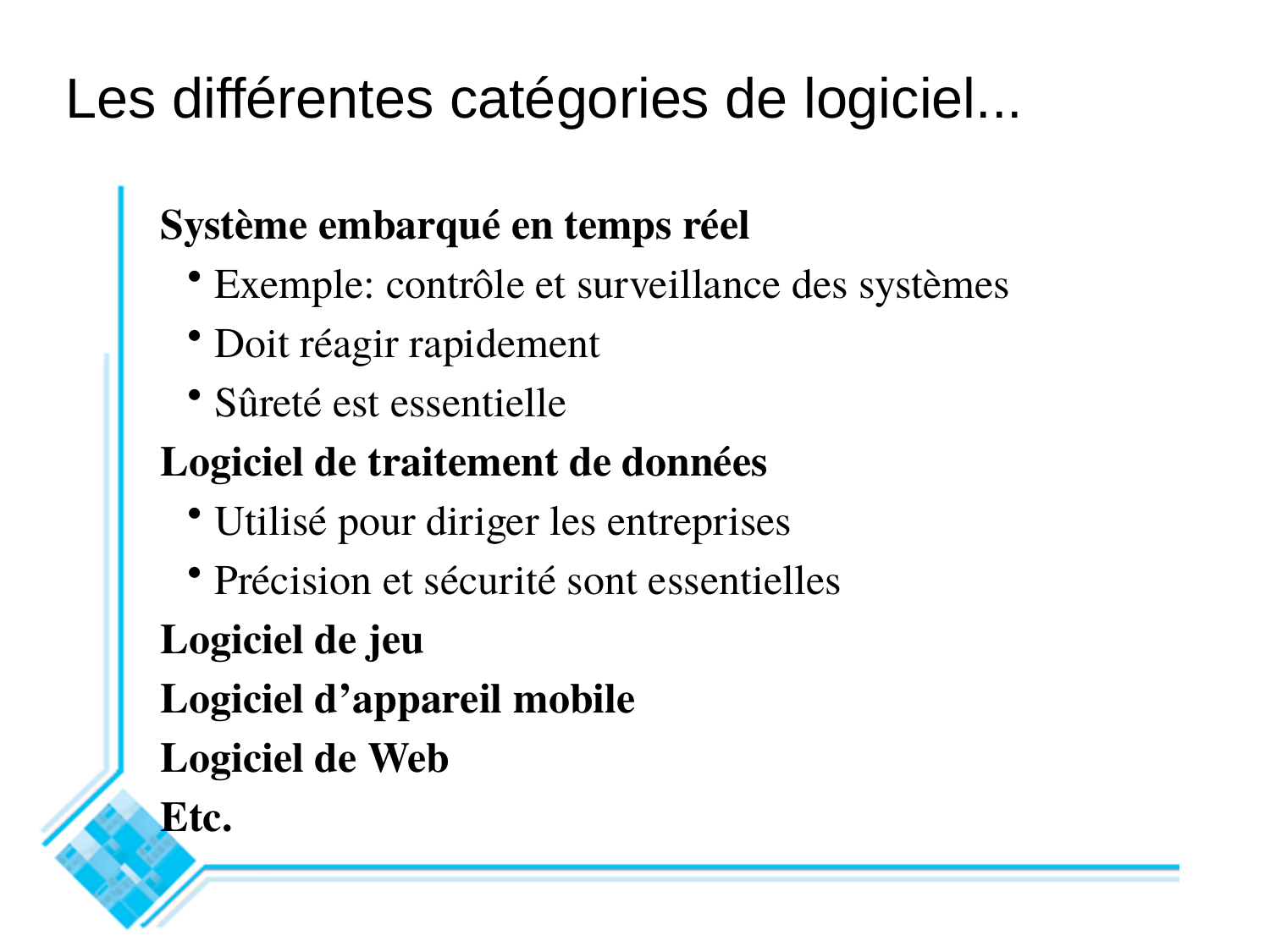

# Les différentes catégories de logiciel...
Système embarqué en temps réel
Exemple: contrôle et surveillance des systèmes
Doit réagir rapidement
Sûreté est essentielle
Logiciel de traitement de données
Utilisé pour diriger les entreprises
Précision et sécurité sont essentielles
Logiciel de jeu
Logiciel d’appareil mobile
Logiciel de Web
Etc.